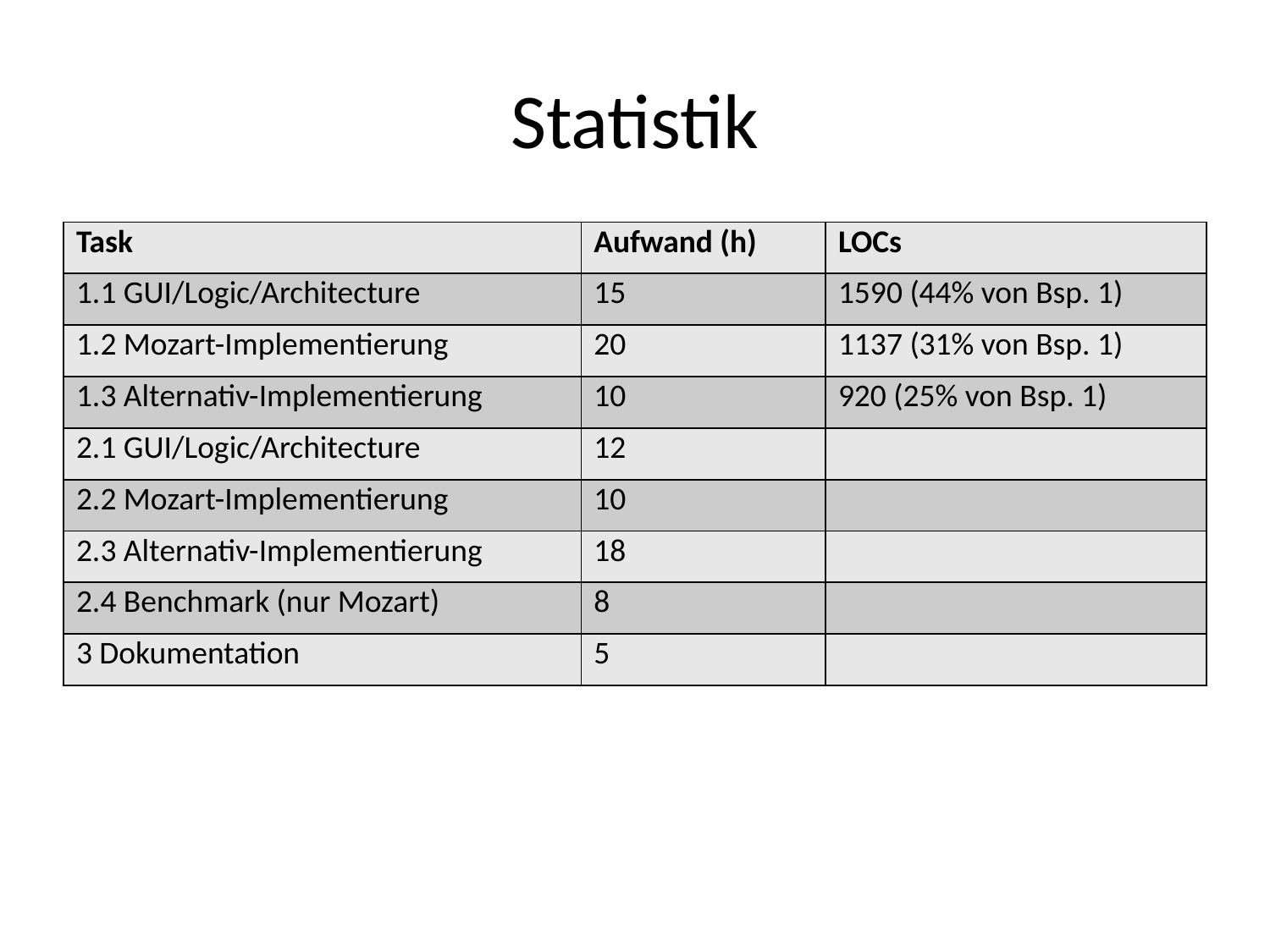

# Statistik
| Task | Aufwand (h) | LOCs |
| --- | --- | --- |
| 1.1 GUI/Logic/Architecture | 15 | 1590 (44% von Bsp. 1) |
| 1.2 Mozart-Implementierung | 20 | 1137 (31% von Bsp. 1) |
| 1.3 Alternativ-Implementierung | 10 | 920 (25% von Bsp. 1) |
| 2.1 GUI/Logic/Architecture | 12 |  |
| 2.2 Mozart-Implementierung | 10 |  |
| 2.3 Alternativ-Implementierung | 18 |  |
| 2.4 Benchmark (nur Mozart) | 8 |  |
| 3 Dokumentation | 5 |  |